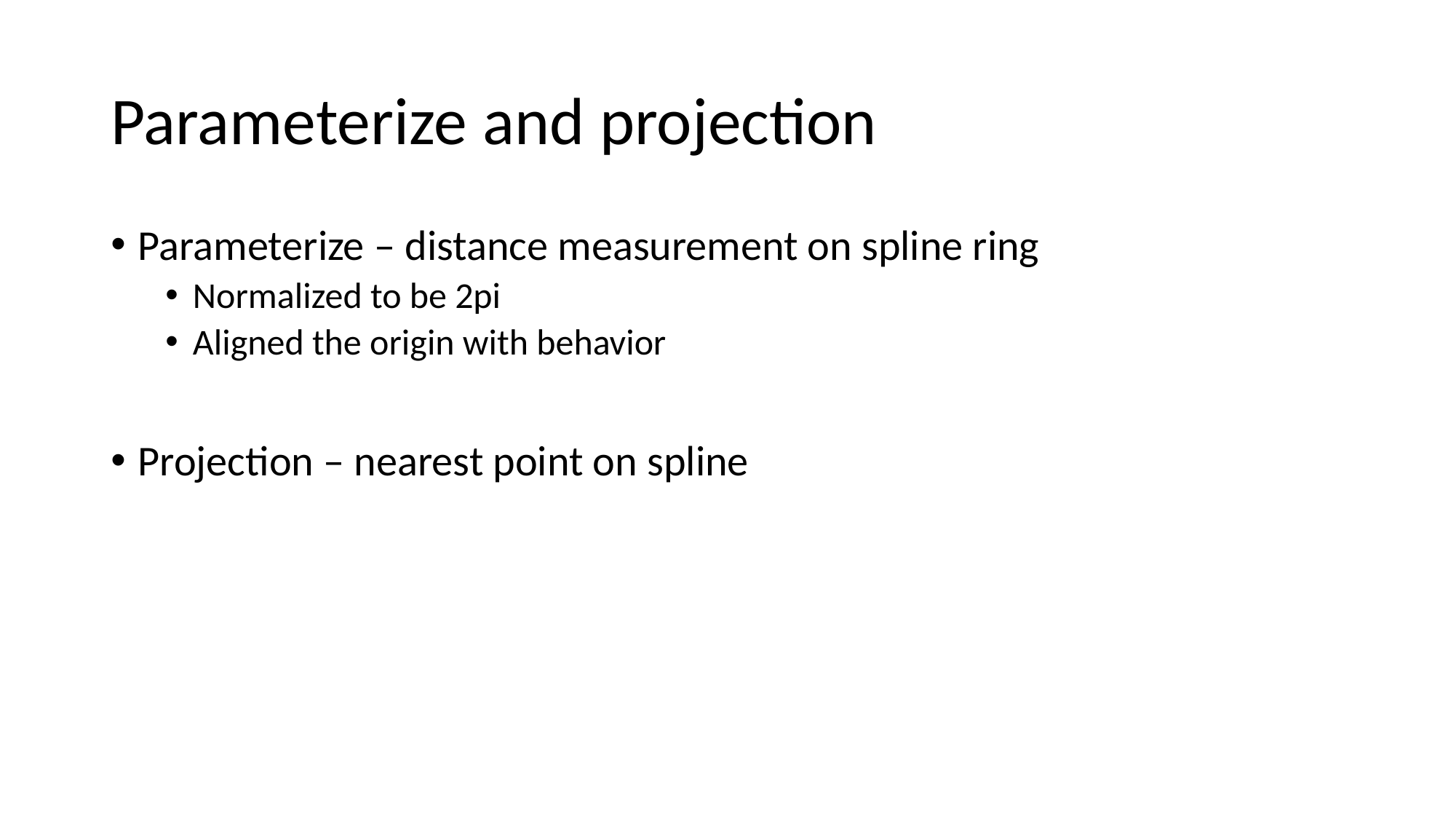

# Parameterize and projection
Parameterize – distance measurement on spline ring
Normalized to be 2pi
Aligned the origin with behavior

Projection – nearest point on spline